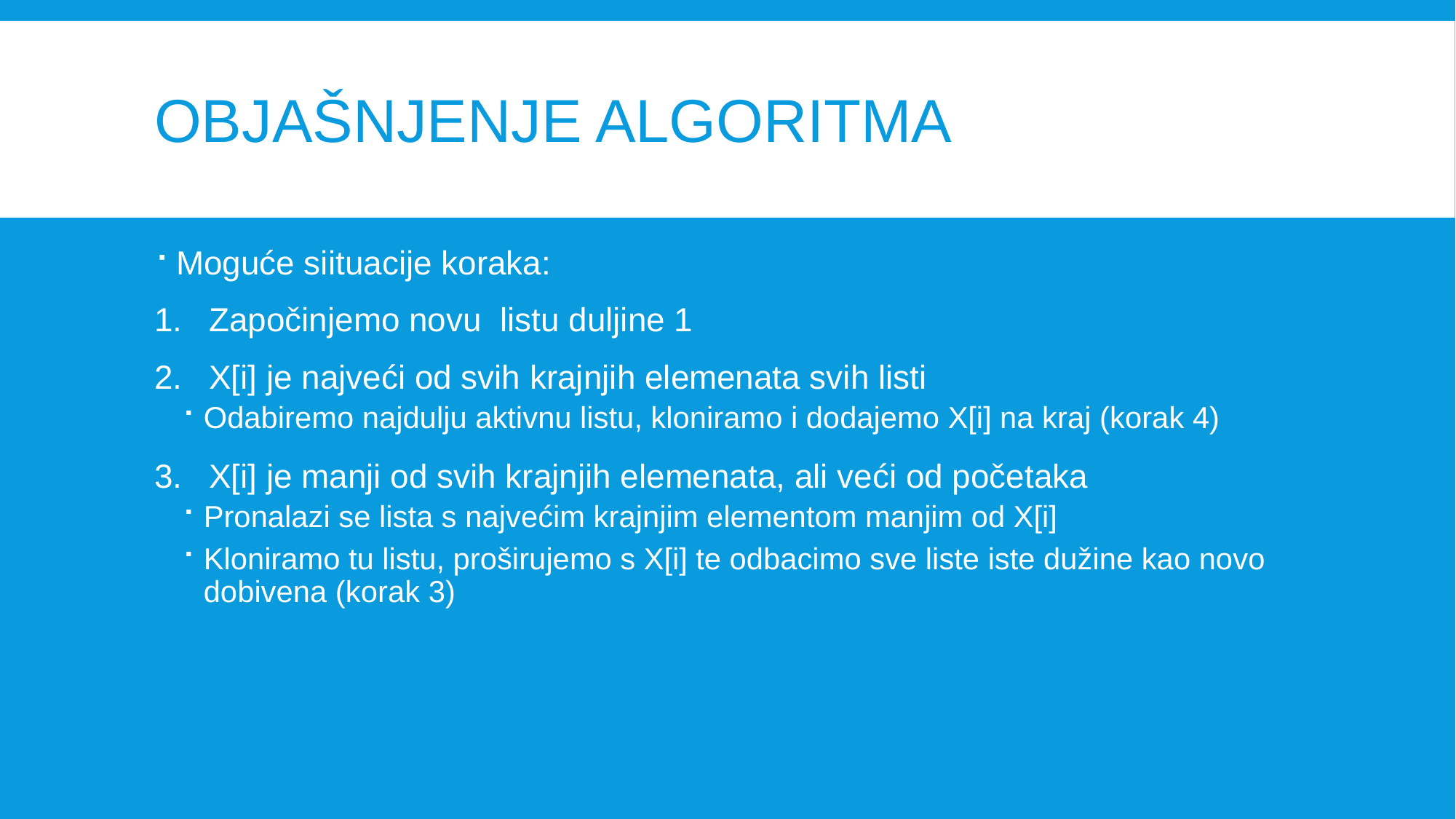

# Objašnjenje algoritma
Moguće siituacije koraka:
Započinjemo novu  listu duljine 1
X[i] je najveći od svih krajnjih elemenata svih listi
Odabiremo najdulju aktivnu listu, kloniramo i dodajemo X[i] na kraj (korak 4)
X[i] je manji od svih krajnjih elemenata, ali veći od početaka
Pronalazi se lista s najvećim krajnjim elementom manjim od X[i]
Kloniramo tu listu, proširujemo s X[i] te odbacimo sve liste iste dužine kao novo dobivena (korak 3)